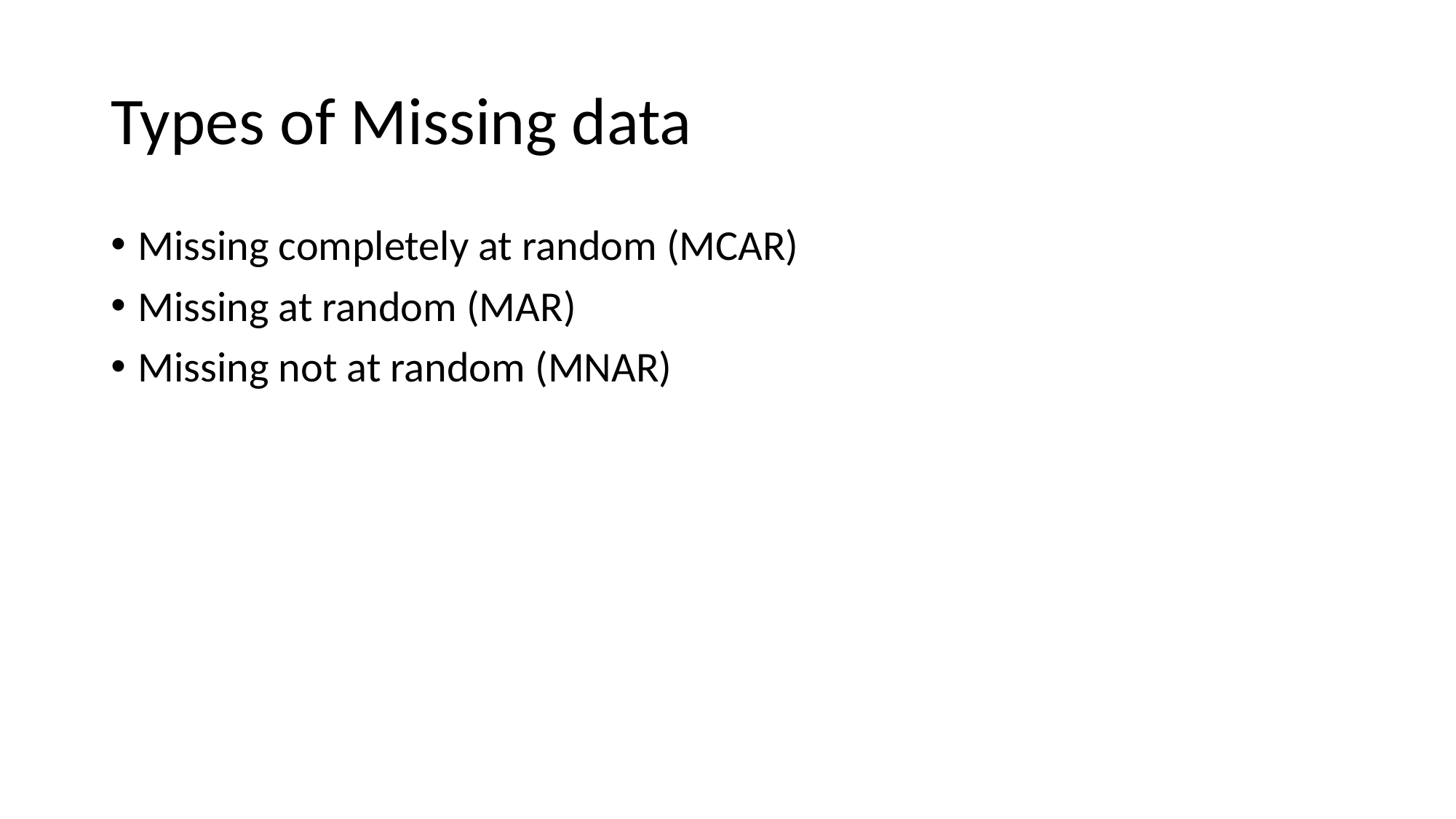

# Types of Missing data
Missing completely at random (MCAR)
Missing at random (MAR)
Missing not at random (MNAR)